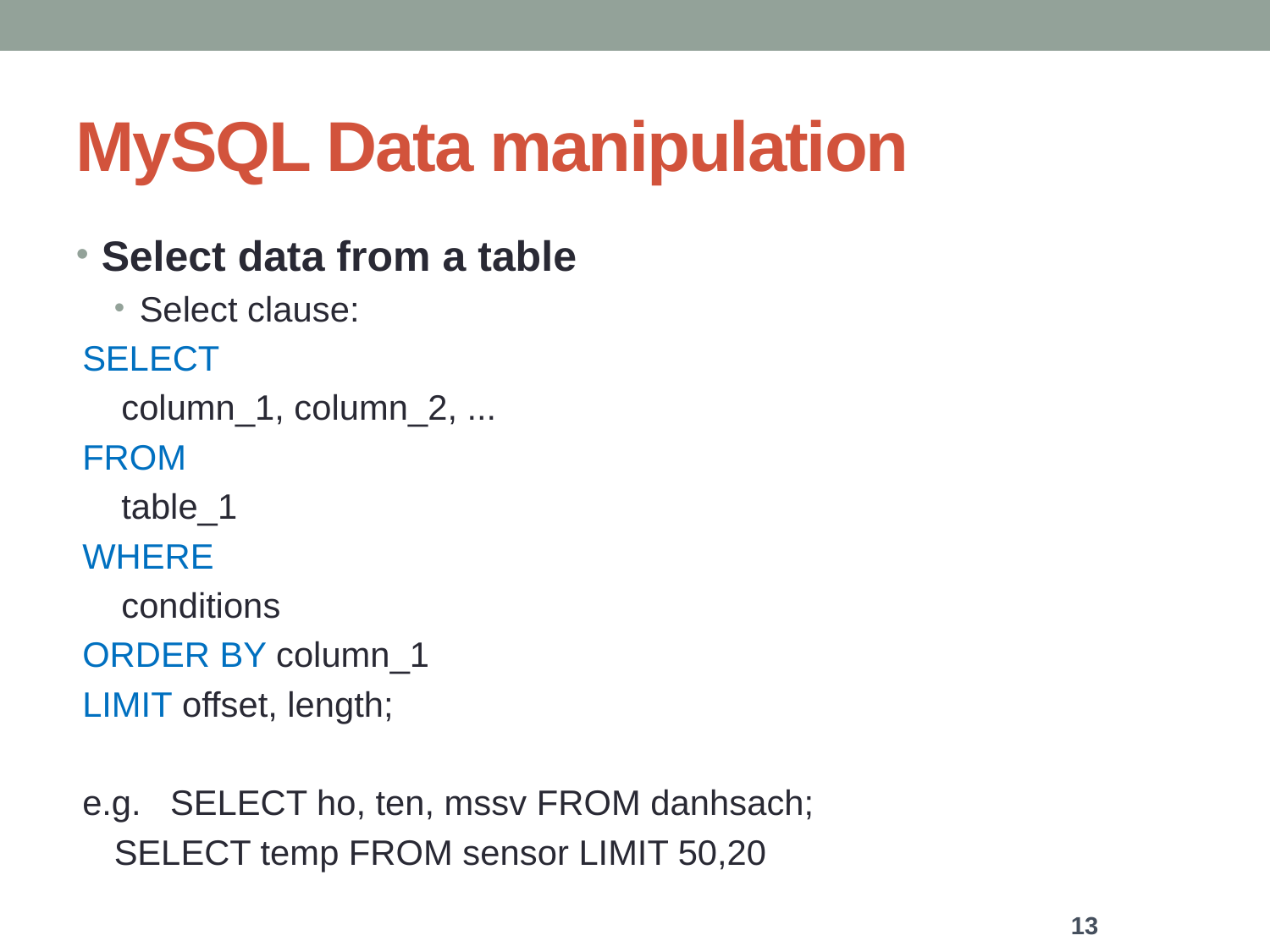

# MySQL Data manipulation
Select data from a table
Select clause:
SELECT
    column_1, column_2, ...
FROM
    table_1
WHERE
    conditions
ORDER BY column_1
LIMIT offset, length;

e.g.   SELECT ho, ten, mssv FROM danhsach;
	SELECT temp FROM sensor LIMIT 50,20
13